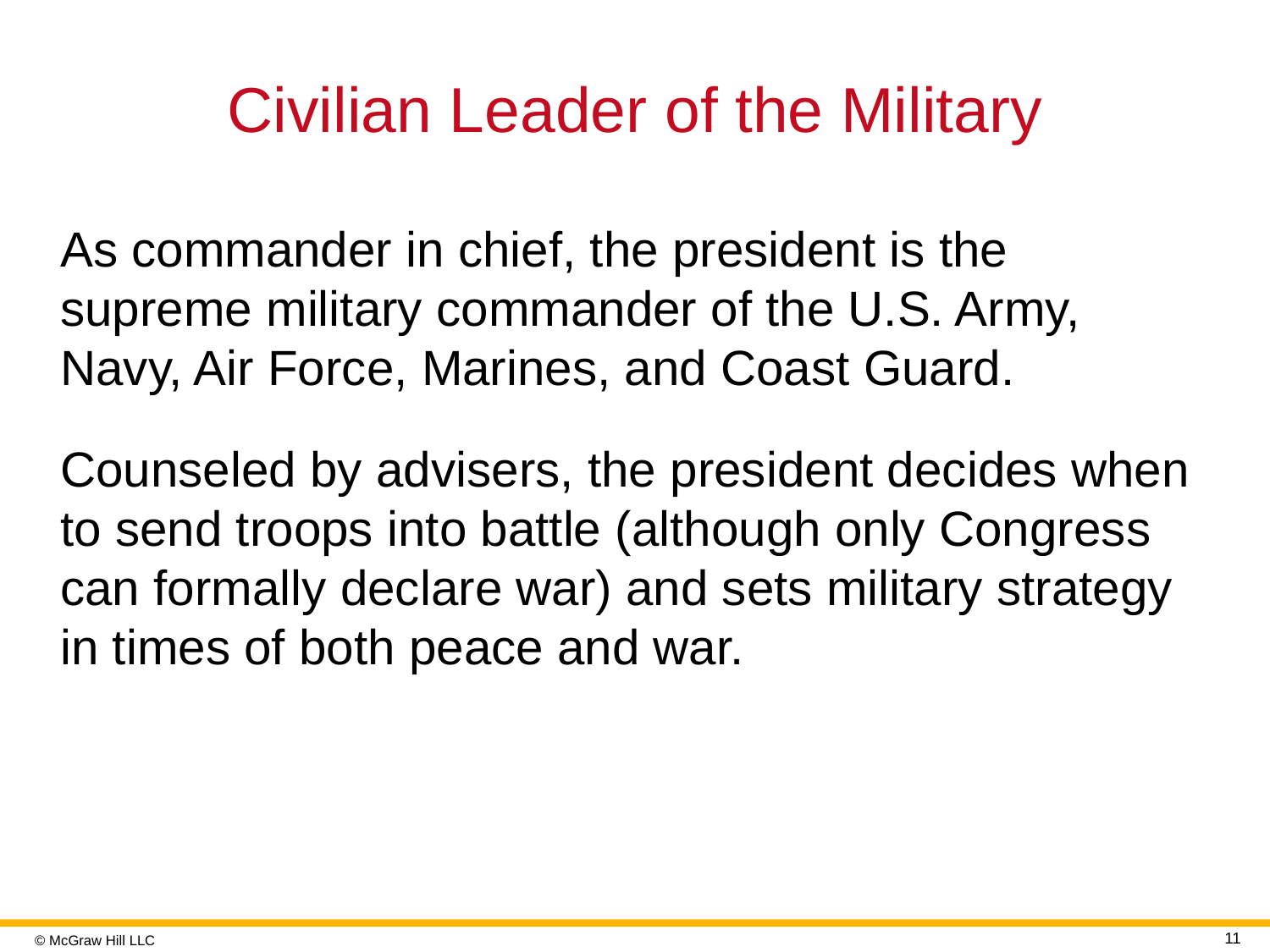

# Civilian Leader of the Military
As commander in chief, the president is the supreme military commander of the U.S. Army, Navy, Air Force, Marines, and Coast Guard.
Counseled by advisers, the president decides when to send troops into battle (although only Congress can formally declare war) and sets military strategy in times of both peace and war.
11